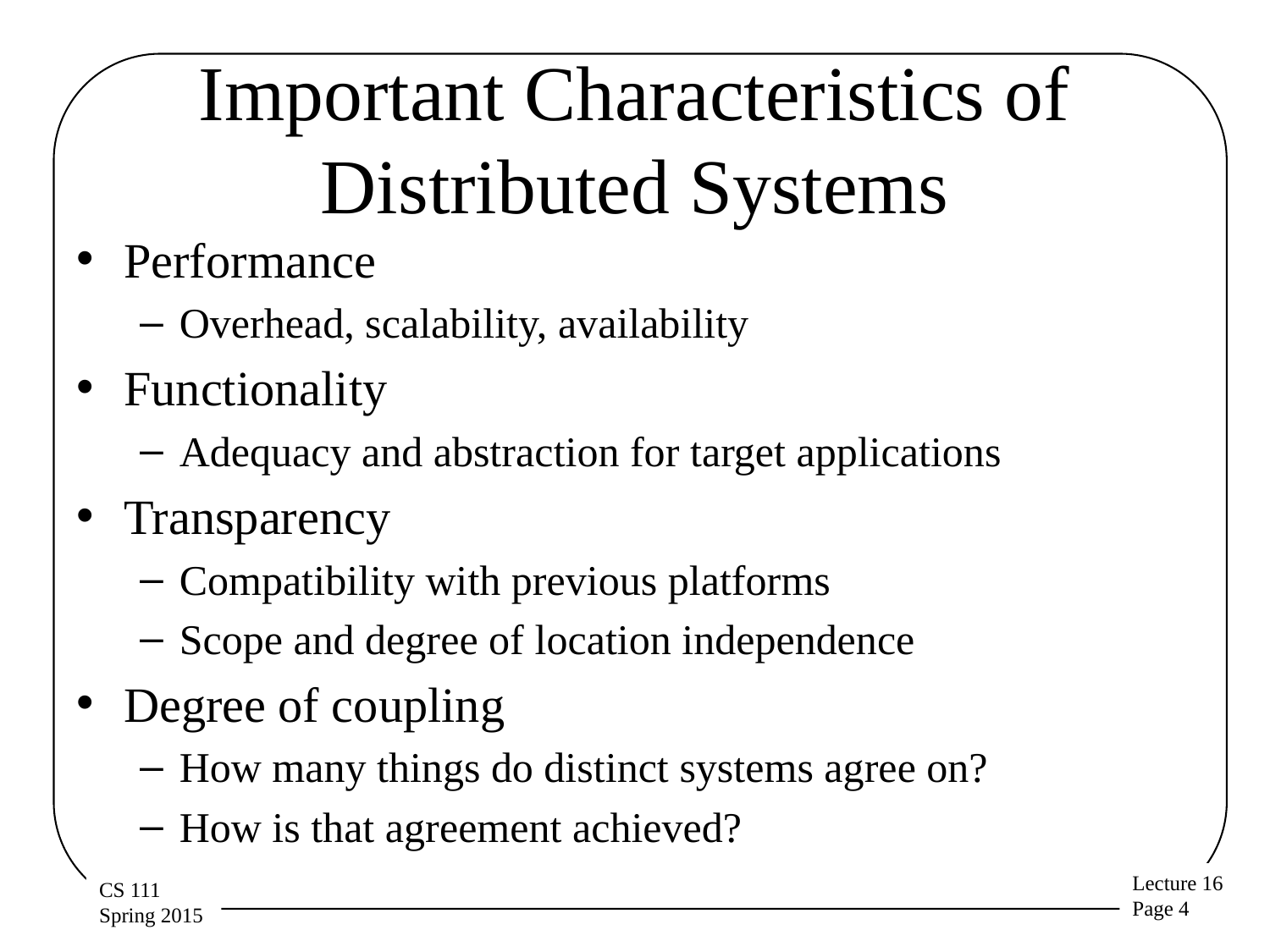

# Important Characteristics of Distributed Systems
Performance
Overhead, scalability, availability
Functionality
Adequacy and abstraction for target applications
Transparency
Compatibility with previous platforms
Scope and degree of location independence
Degree of coupling
How many things do distinct systems agree on?
How is that agreement achieved?